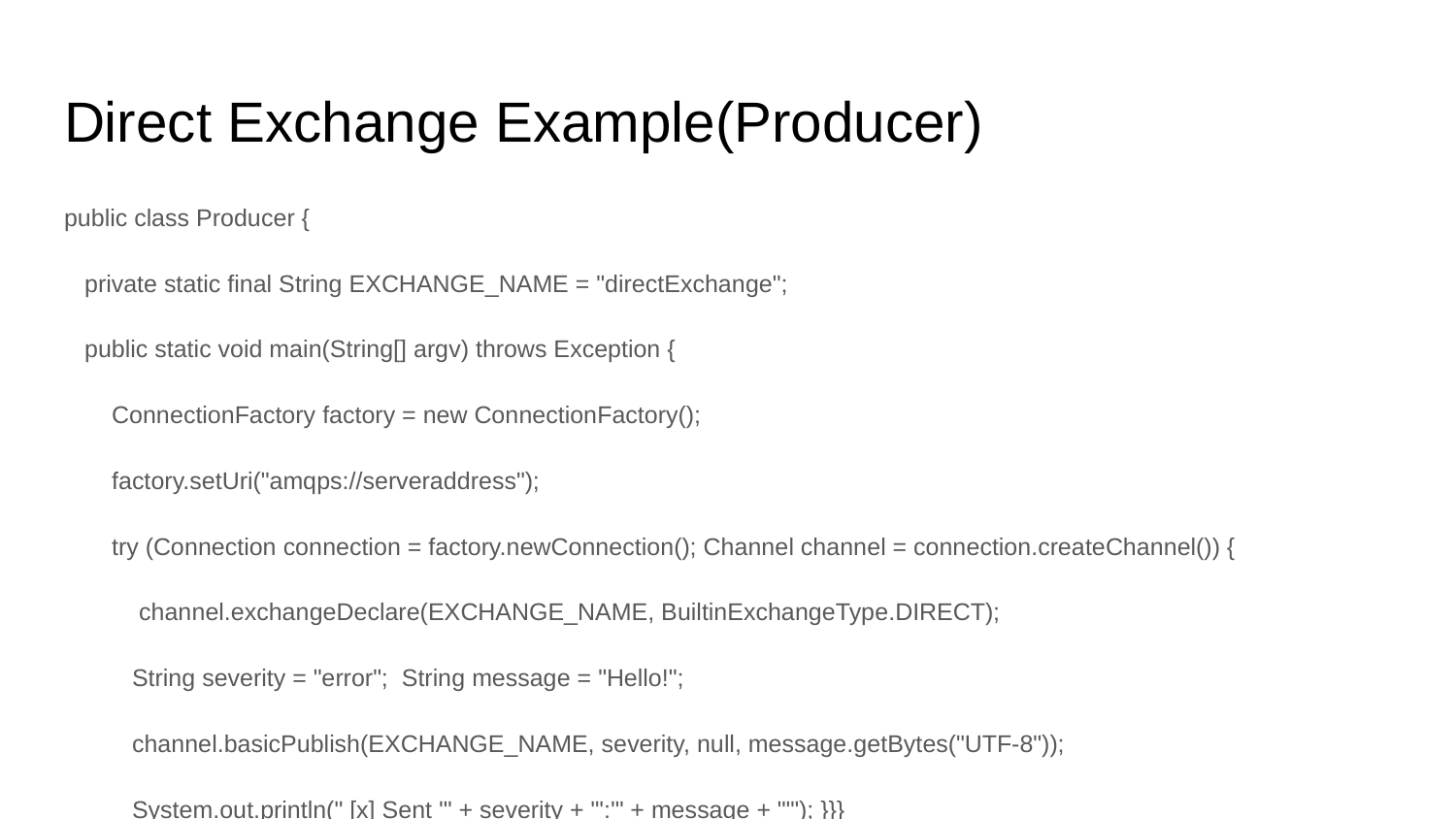

# Direct Exchange Example(Producer)
public class Producer {
   private static final String EXCHANGE_NAME = "directExchange";
   public static void main(String[] argv) throws Exception {
       ConnectionFactory factory = new ConnectionFactory();
       factory.setUri("amqps://serveraddress");
       try (Connection connection = factory.newConnection(); Channel channel = connection.createChannel()) {
           channel.exchangeDeclare(EXCHANGE_NAME, BuiltinExchangeType.DIRECT);
          String severity = "error";  String message = "Hello!";
          channel.basicPublish(EXCHANGE_NAME, severity, null, message.getBytes("UTF-8"));
          System.out.println(" [x] Sent '" + severity + "':'" + message + "'"); }}}